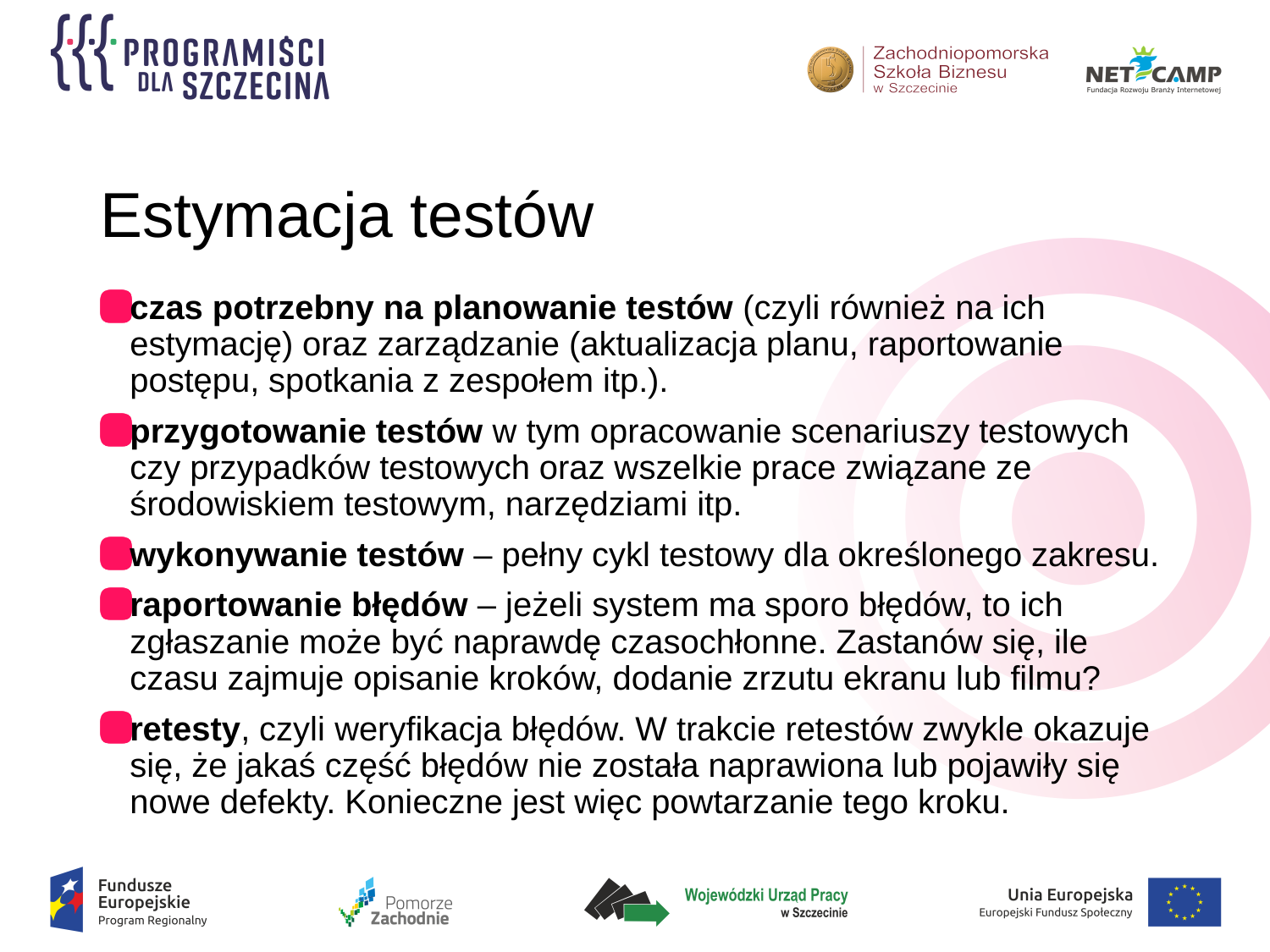

# Estymacja testów
czas potrzebny na planowanie testów (czyli również na ich estymację) oraz zarządzanie (aktualizacja planu, raportowanie postępu, spotkania z zespołem itp.).
przygotowanie testów w tym opracowanie scenariuszy testowych czy przypadków testowych oraz wszelkie prace związane ze środowiskiem testowym, narzędziami itp.
wykonywanie testów – pełny cykl testowy dla określonego zakresu.
raportowanie błędów – jeżeli system ma sporo błędów, to ich zgłaszanie może być naprawdę czasochłonne. Zastanów się, ile czasu zajmuje opisanie kroków, dodanie zrzutu ekranu lub filmu?
retesty, czyli weryfikacja błędów. W trakcie retestów zwykle okazuje się, że jakaś część błędów nie została naprawiona lub pojawiły się nowe defekty. Konieczne jest więc powtarzanie tego kroku.